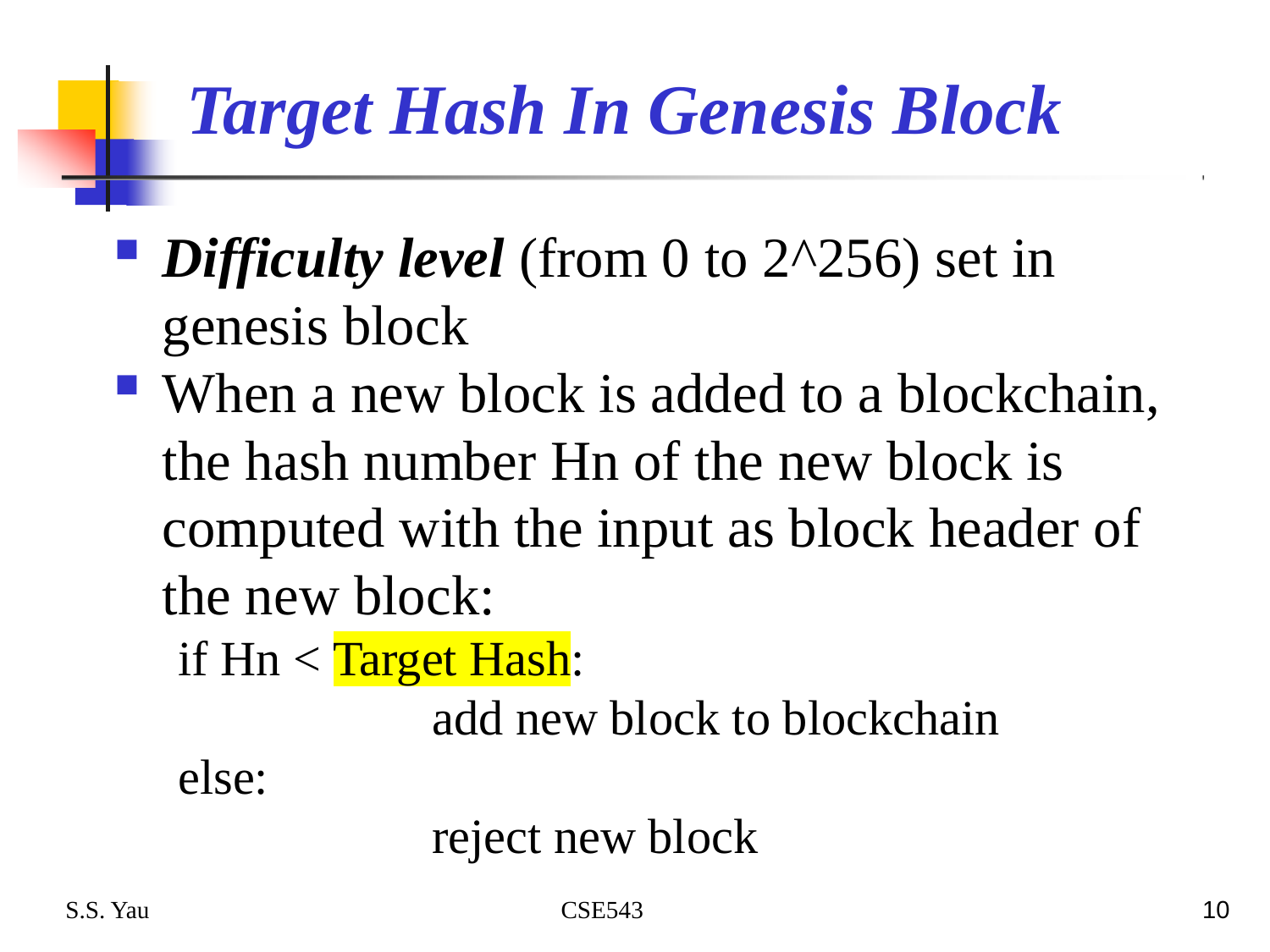

# Target Hash In Genesis Block
Difficulty level (from 0 to 2^256) set in genesis block
When a new block is added to a blockchain, the hash number Hn of the new block is computed with the input as block header of the new block:
if Hn < Target Hash:
		add new block to blockchain
else:
		reject new block

S.S. Yau                                                                   CSE543
10